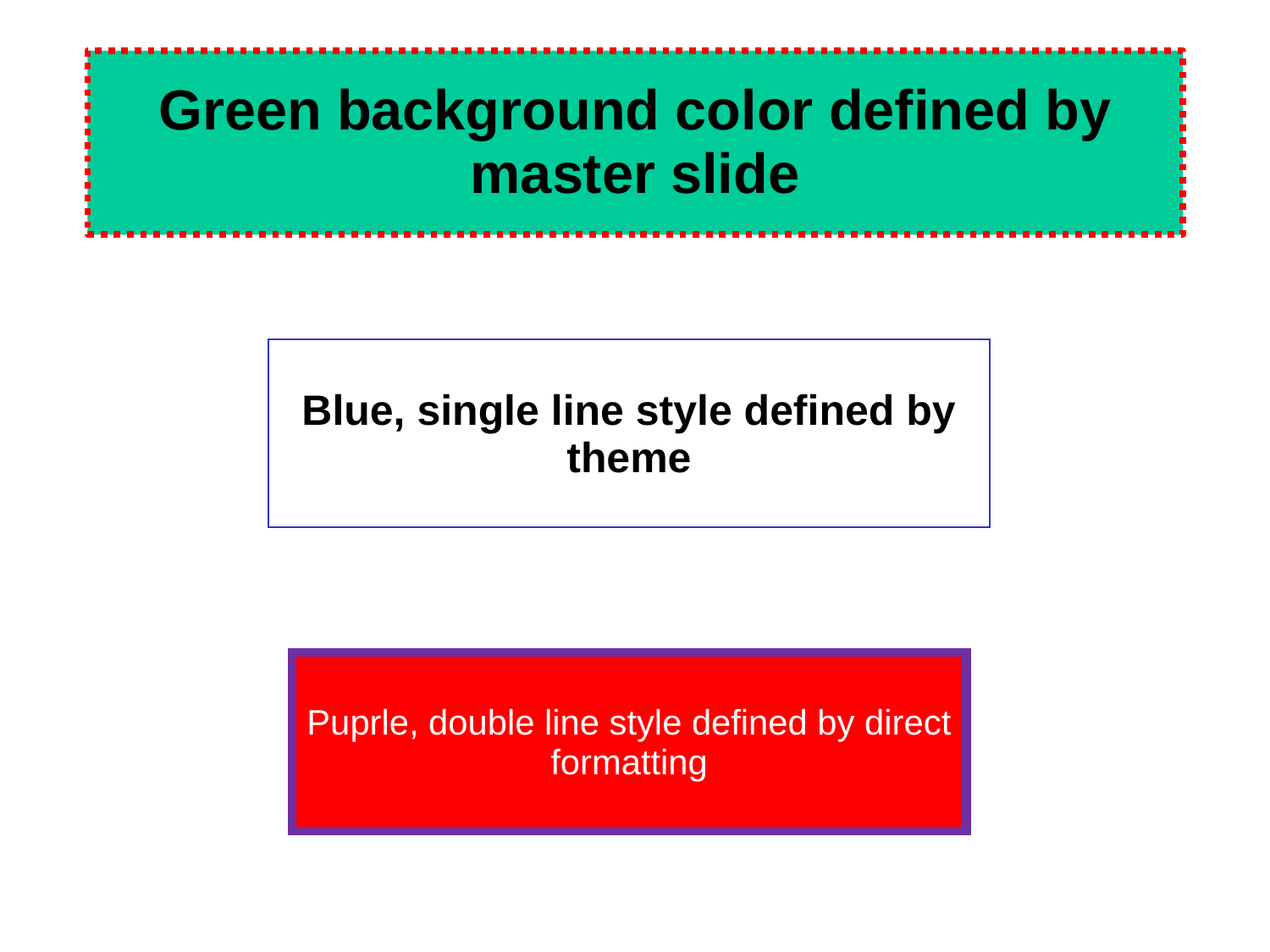

# Green background color defined by master slide
Blue, single line style defined by theme
Puprle, double line style defined by direct formatting